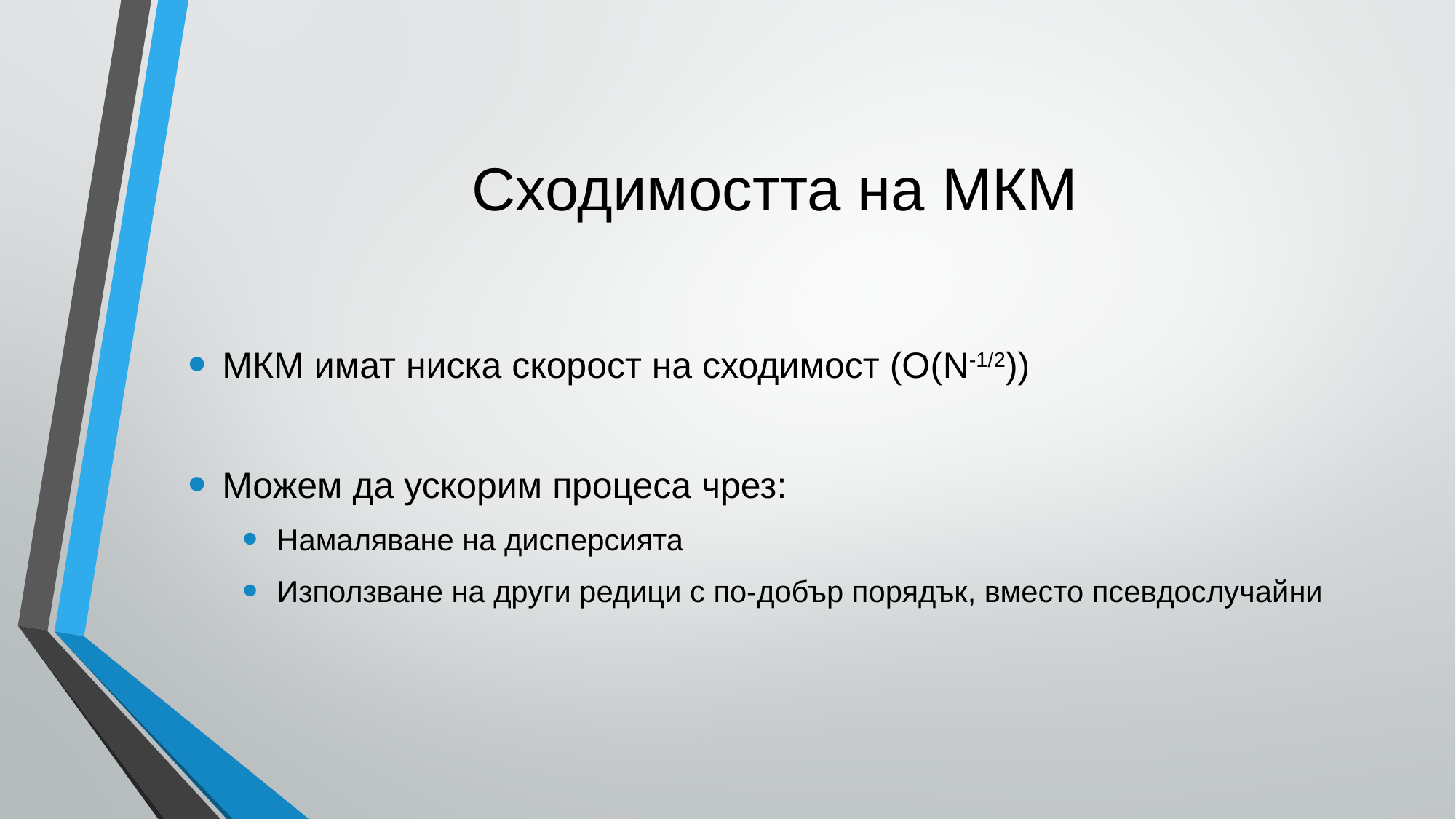

# Сходимостта на МКМ
МКМ имат ниска скорост на сходимост (О(N-1/2))

Можем да ускорим процеса чрез:
Намаляване на дисперсията
Използване на други редици с по-добър порядък, вместо псевдослучайни